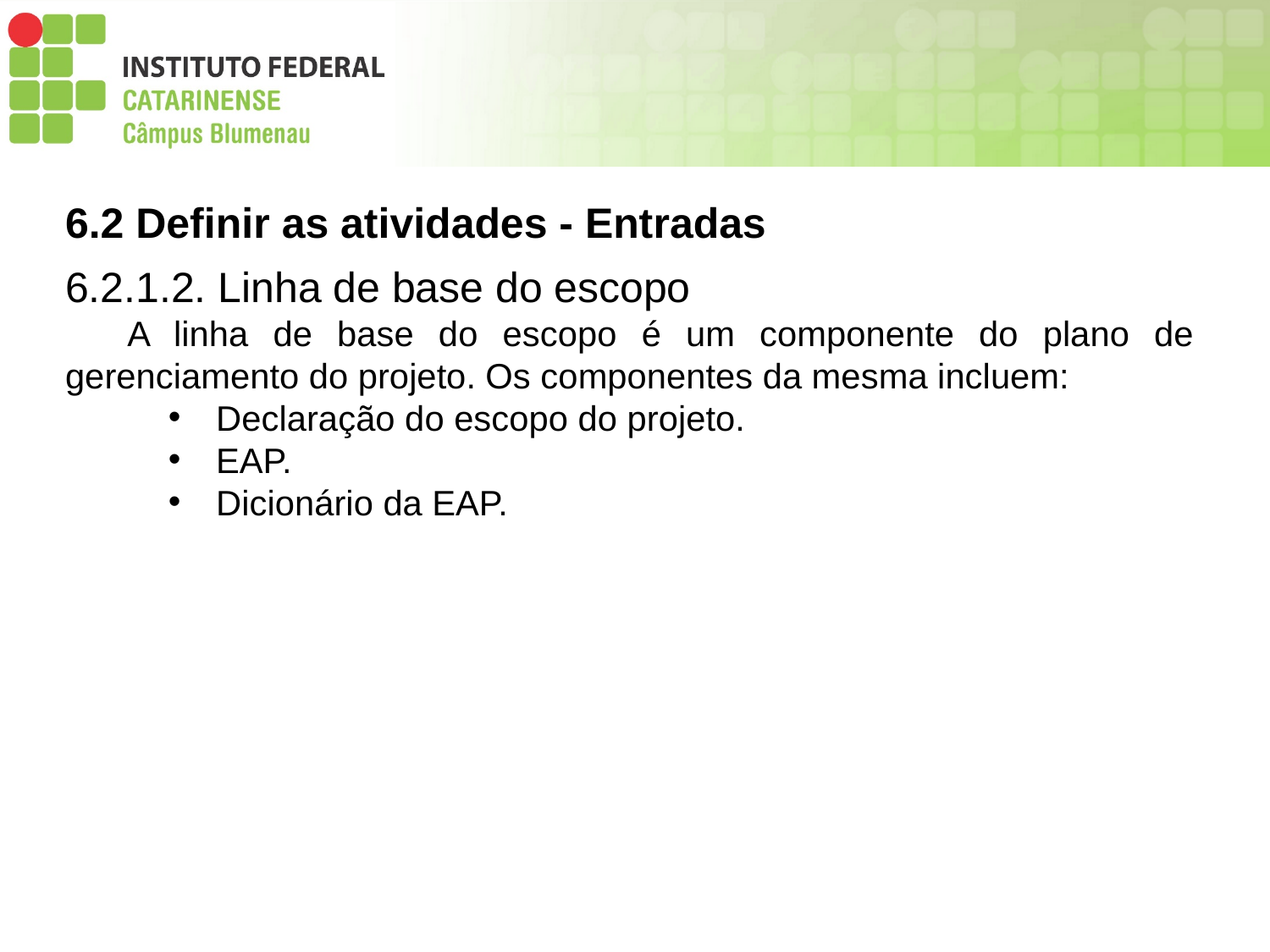

6.2 Definir as atividades - Entradas
6.2.1.2. Linha de base do escopo
A linha de base do escopo é um componente do plano de gerenciamento do projeto. Os componentes da mesma incluem:
Declaração do escopo do projeto.
EAP.
Dicionário da EAP.